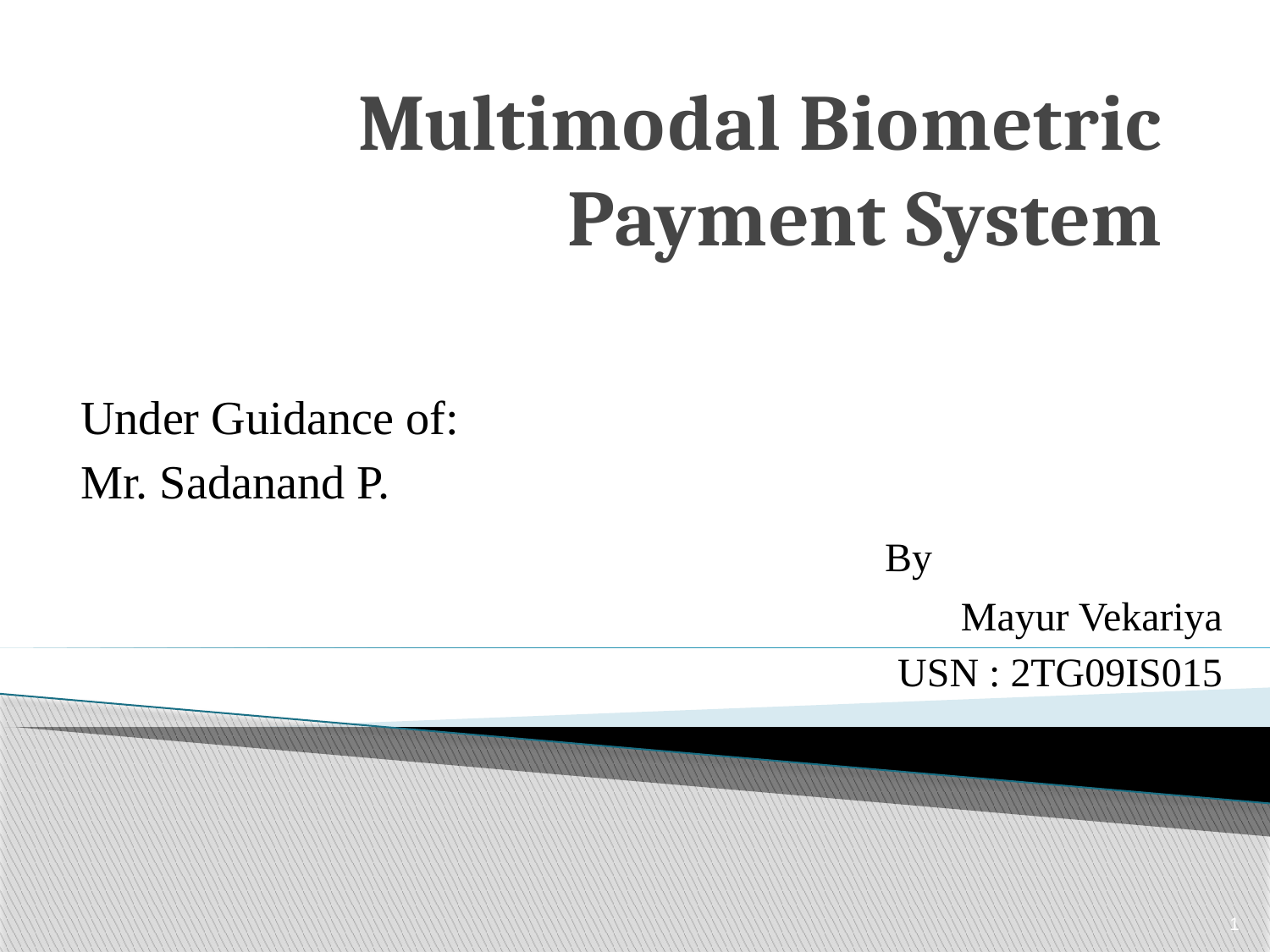

# Multimodal Biometric Payment System
Under Guidance of:
Mr. Sadanand P.
						   By
					       Mayur Vekariya
					          USN : 2TG09IS015

1